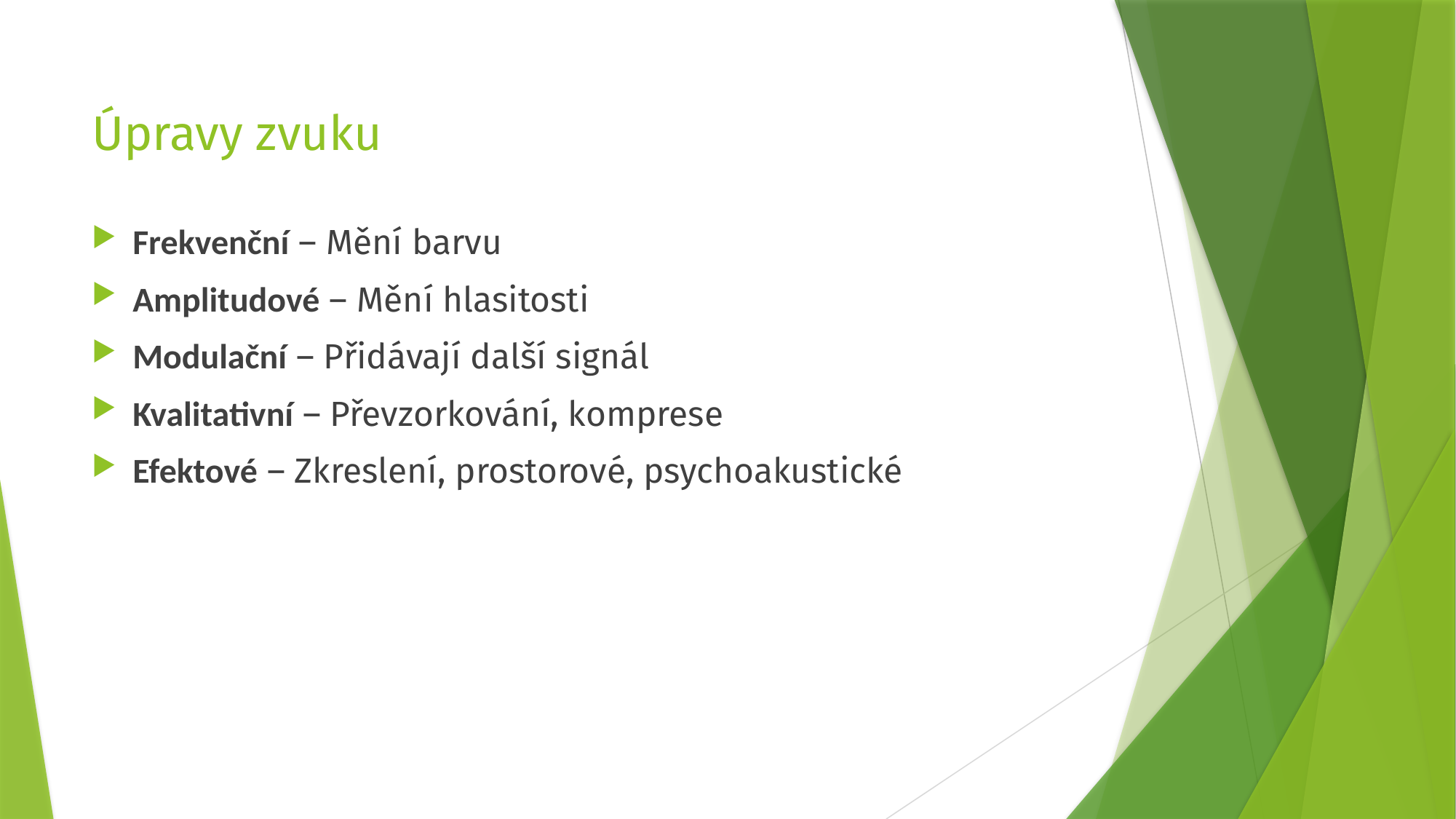

# Úpravy zvuku
Frekvenční – Mění barvu
Amplitudové – Mění hlasitosti
Modulační – Přidávají další signál
Kvalitativní – Převzorkování, komprese
Efektové – Zkreslení, prostorové, psychoakustické